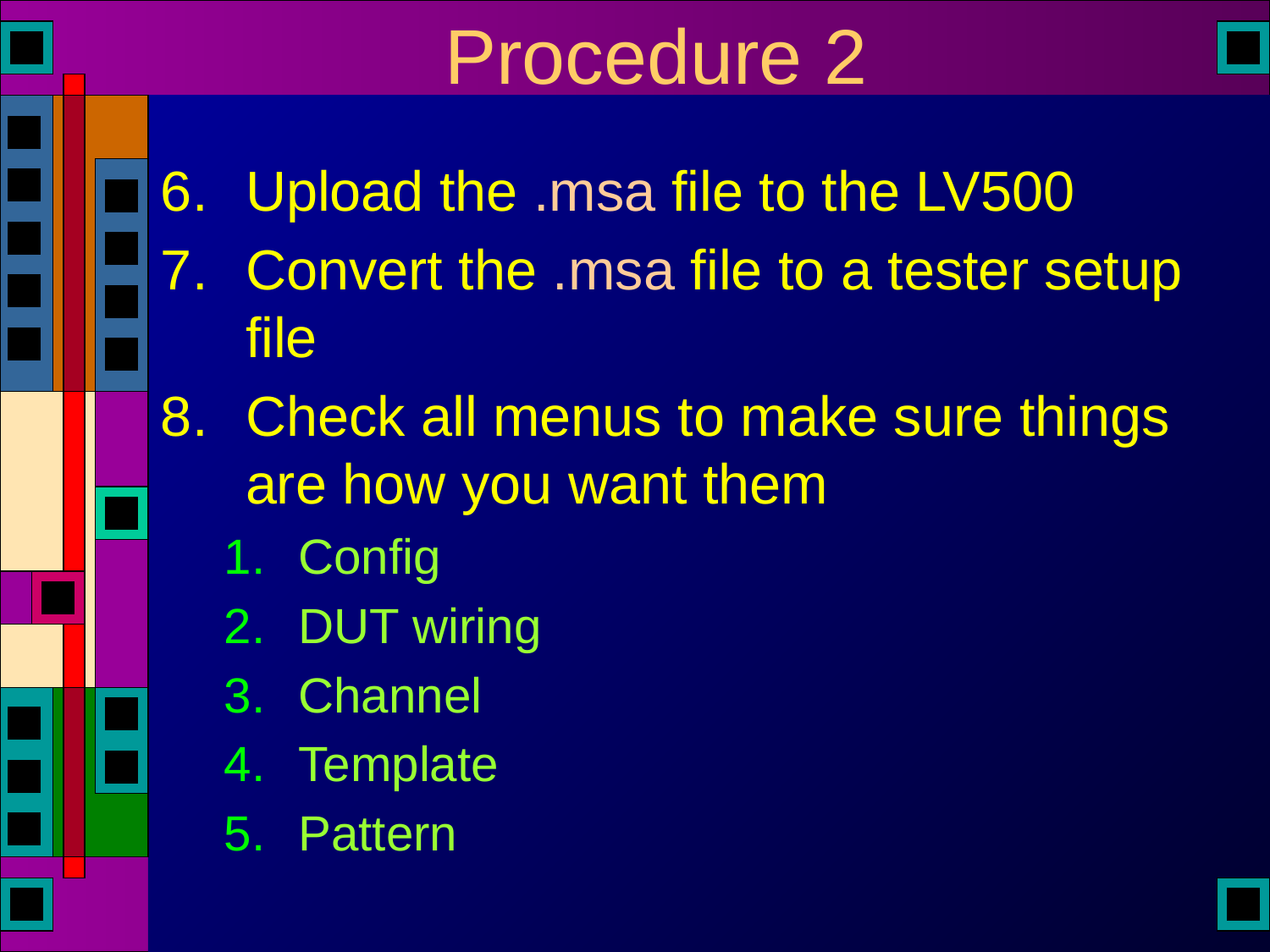

# Procedure 2
Upload the .msa file to the LV500
Convert the .msa file to a tester setup file
Check all menus to make sure things are how you want them
Config
DUT wiring
Channel
Template
Pattern